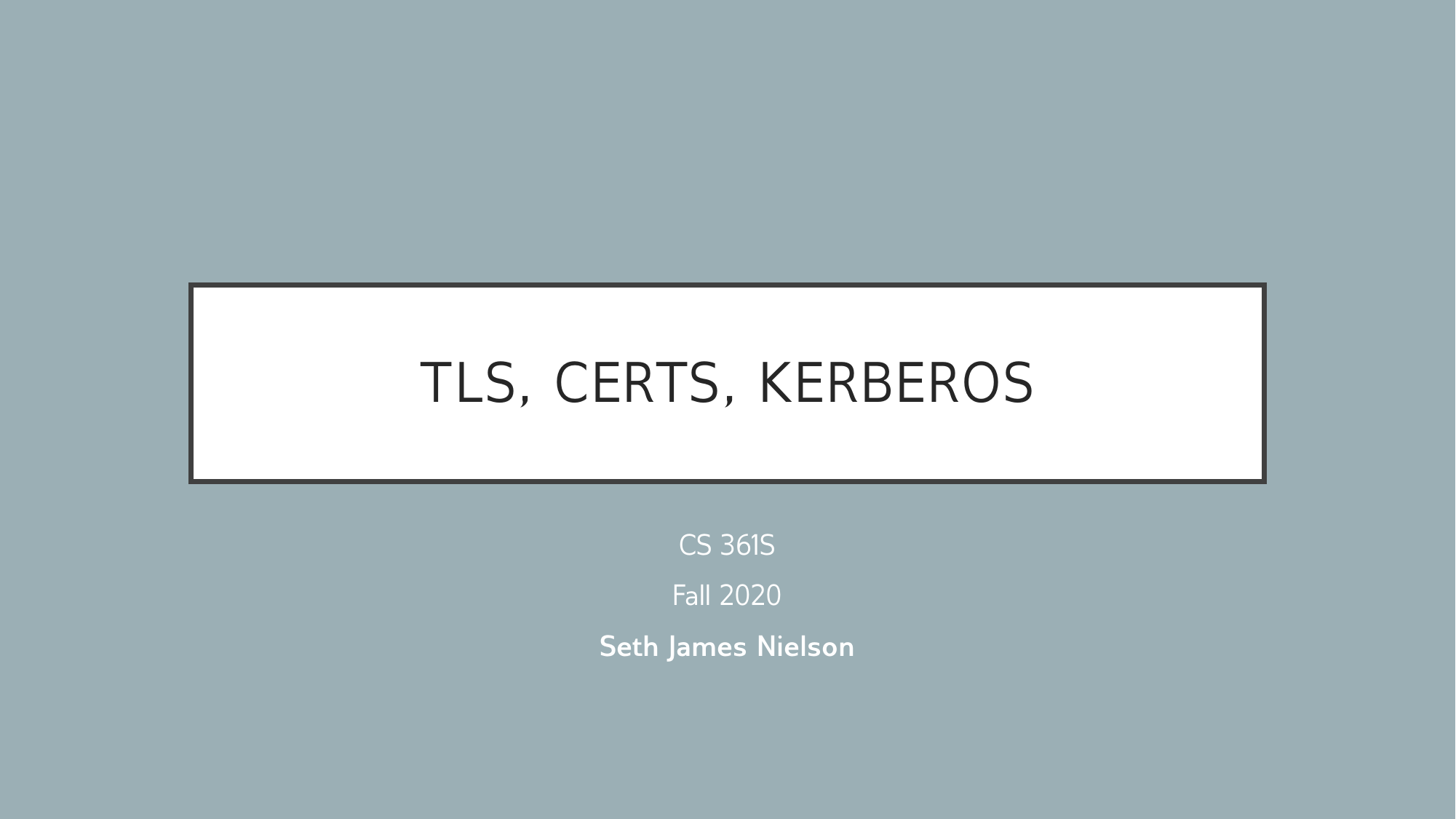

# TLS, Certs, Kerberos
CS 361S
Fall 2020
Seth James Nielson